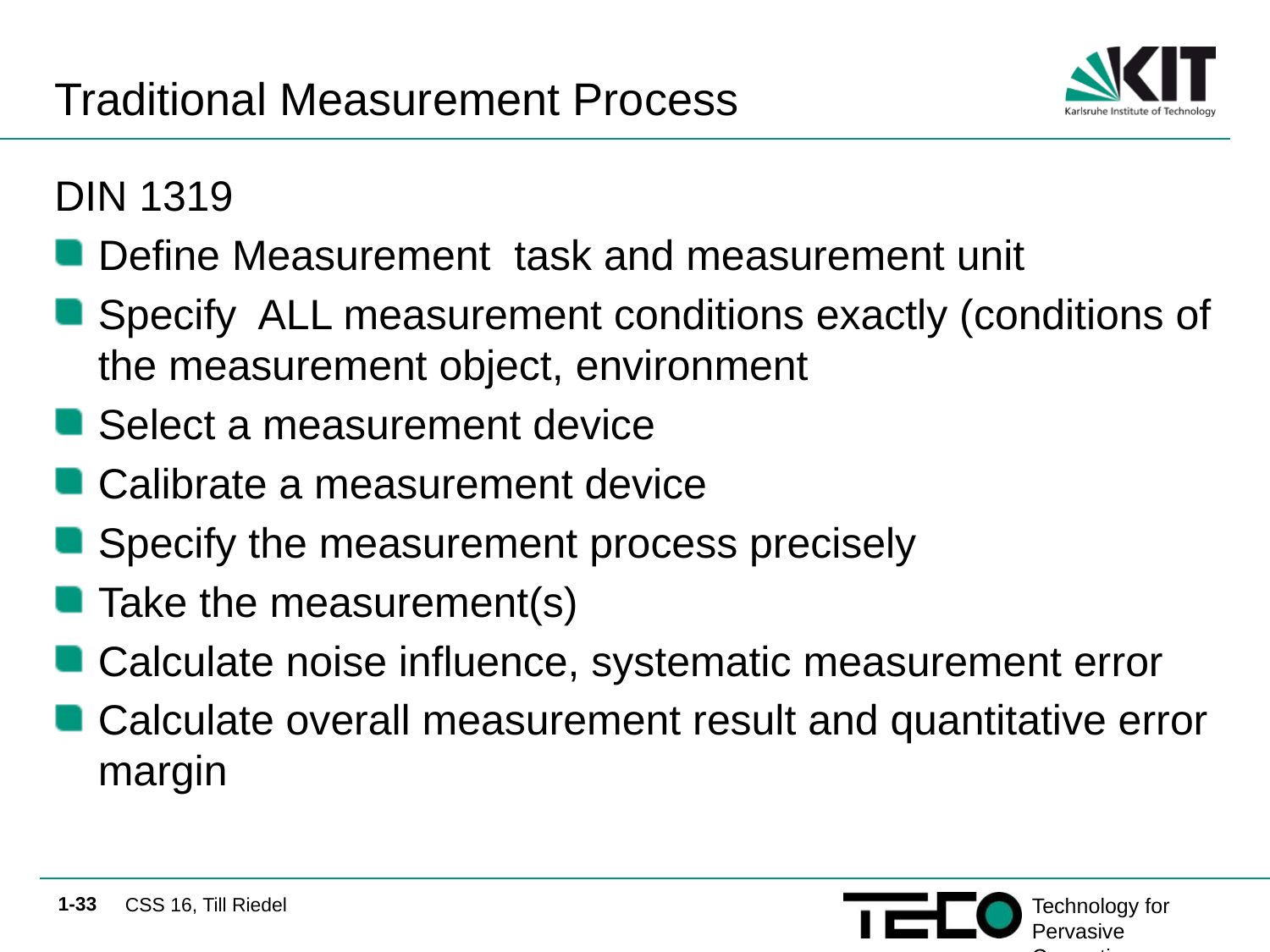

# Traditional Measurement Process
DIN 1319
Define Measurement  task and measurement unit
Specify  ALL measurement conditions exactly (conditions of the measurement object, environment
Select a measurement device
Calibrate a measurement device
Specify the measurement process precisely
Take the measurement(s)
Calculate noise influence, systematic measurement error
Calculate overall measurement result and quantitative error margin